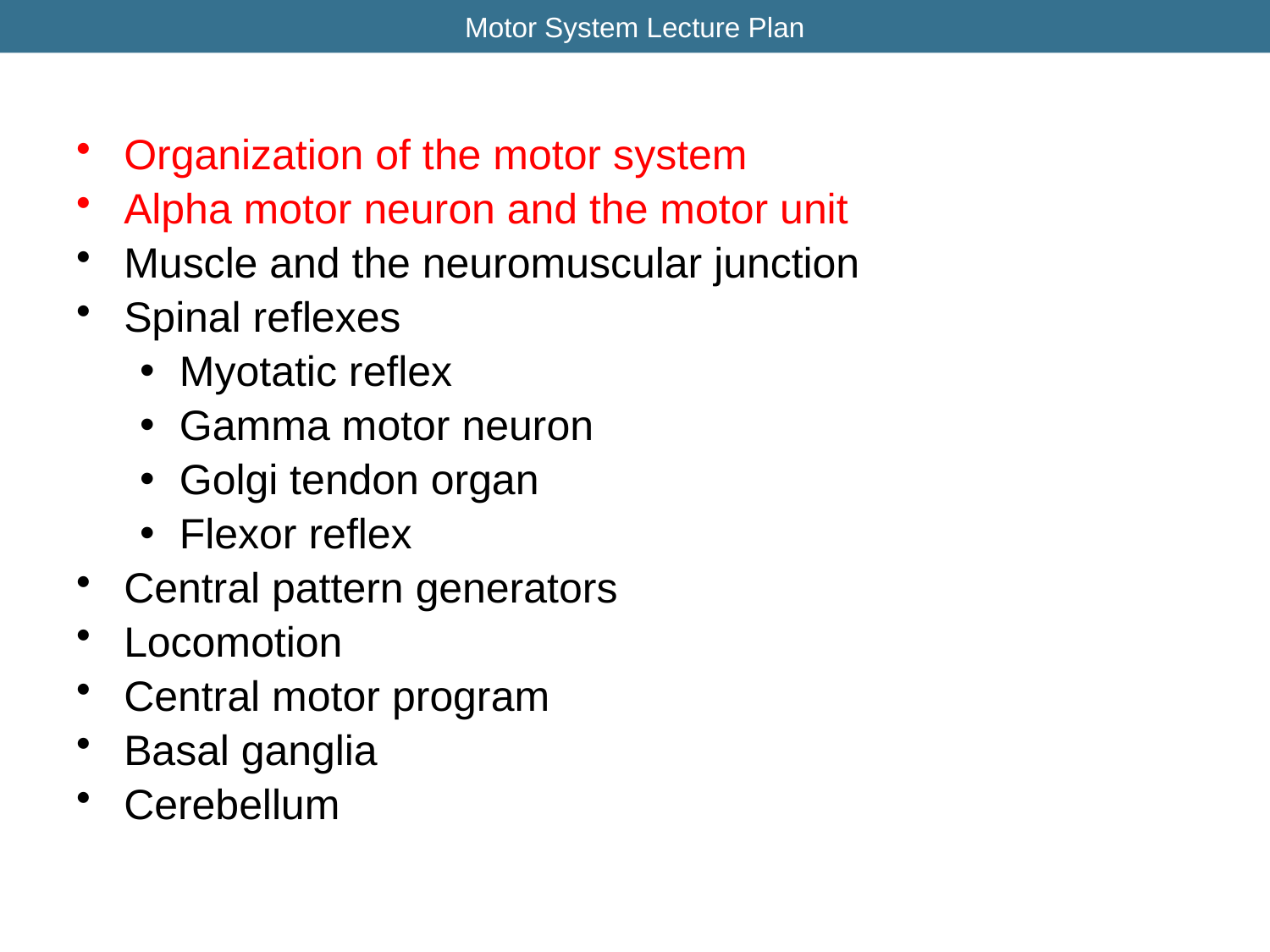

# Motor System Lecture Plan
Organization of the motor system
Alpha motor neuron and the motor unit
Muscle and the neuromuscular junction
Spinal reflexes
Myotatic reflex
Gamma motor neuron
Golgi tendon organ
Flexor reflex
Central pattern generators
Locomotion
Central motor program
Basal ganglia
Cerebellum